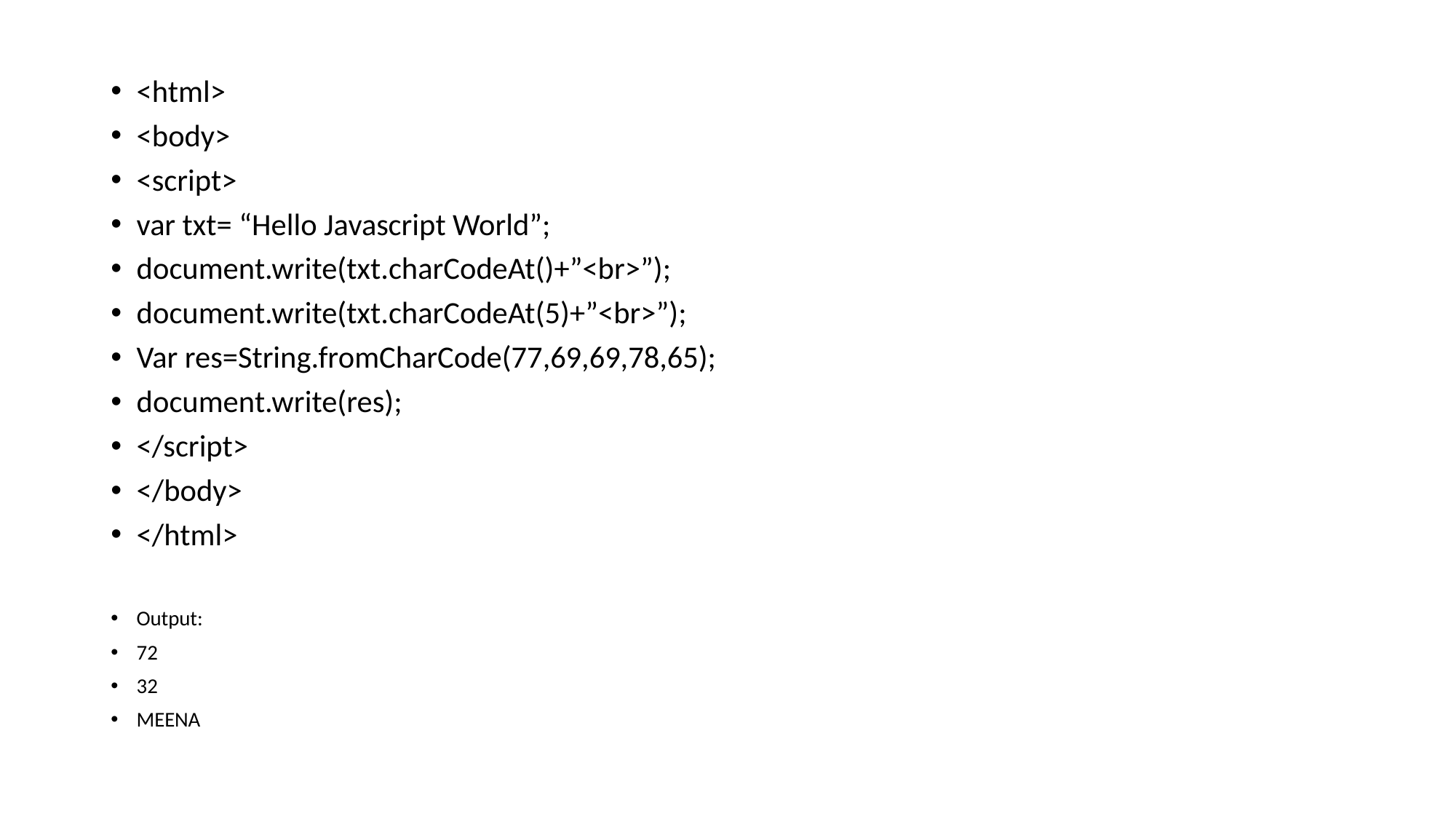

<html>
<body>
<script>
var txt= “Hello Javascript World”;
document.write(txt.charCodeAt()+”<br>”);
document.write(txt.charCodeAt(5)+”<br>”);
Var res=String.fromCharCode(77,69,69,78,65);
document.write(res);
</script>
</body>
</html>

Output:
72
32
MEENA